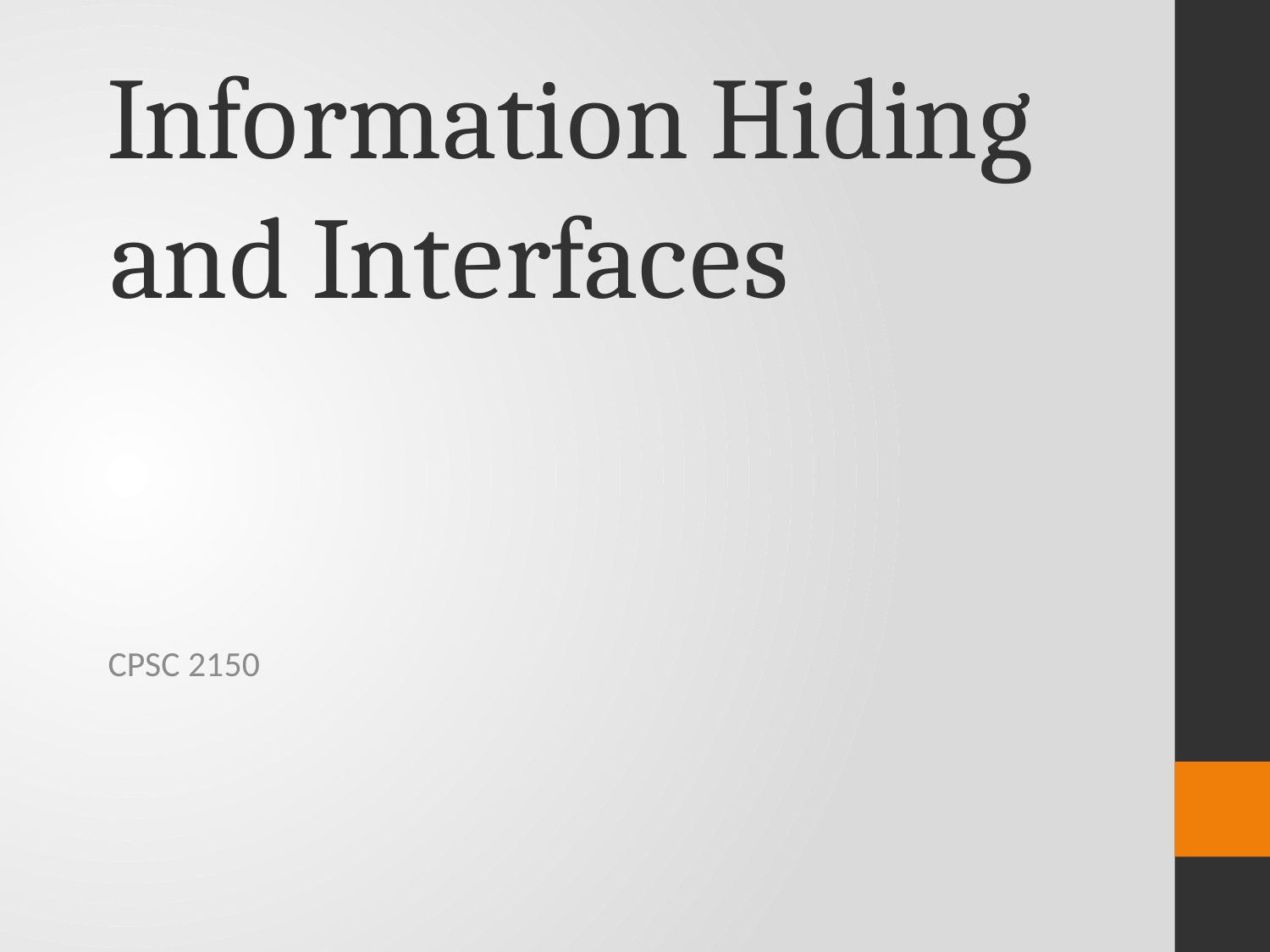

# Information Hiding and Interfaces
CPSC 2150